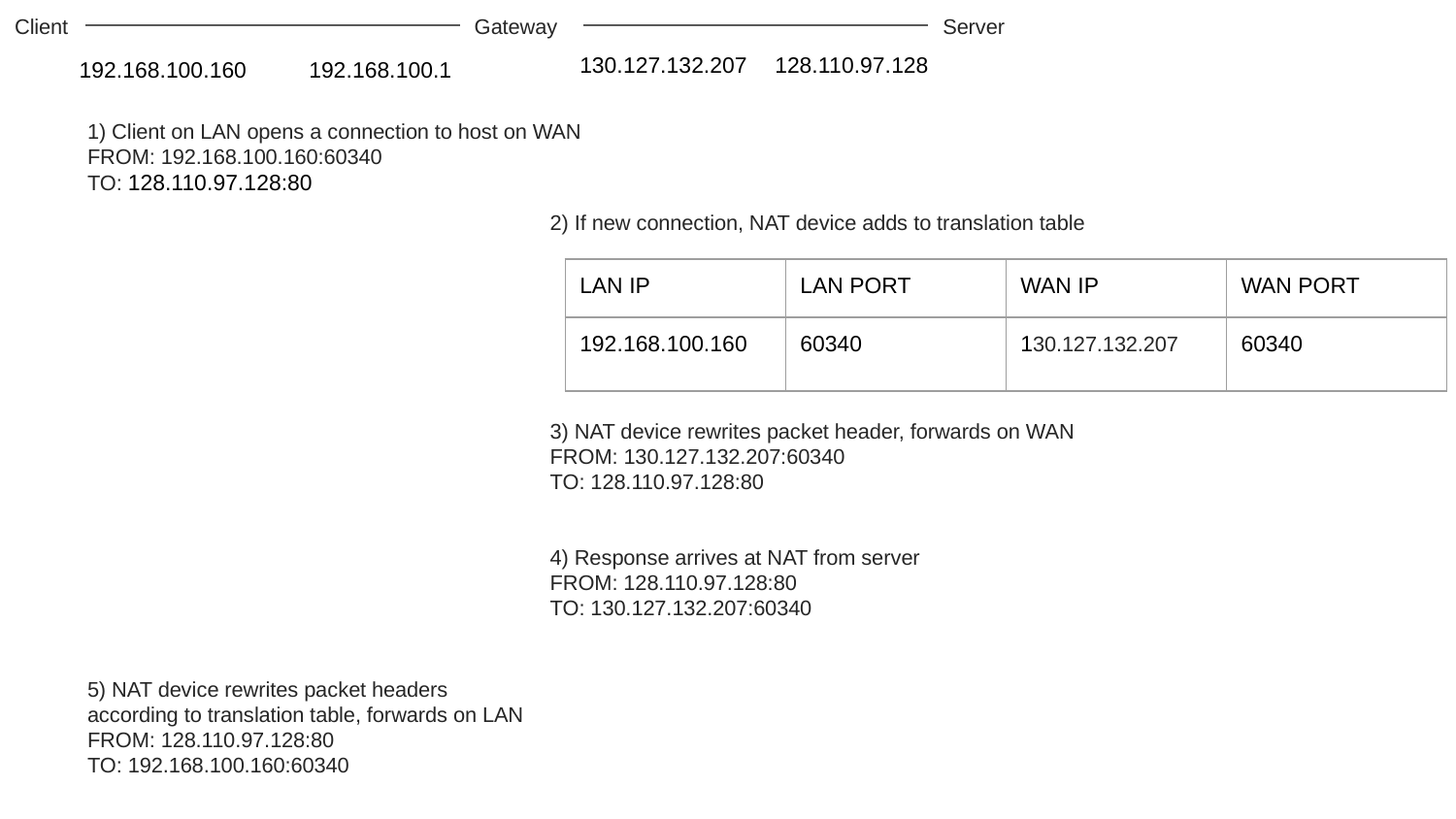

Client
Gateway
Server
192.168.100.1
130.127.132.207
192.168.100.160
128.110.97.128
1) Client on LAN opens a connection to host on WAN
FROM: 192.168.100.160:60340
TO: 128.110.97.128:80

2) If new connection, NAT device adds to translation table
| LAN IP | LAN PORT | WAN IP | WAN PORT |
| --- | --- | --- | --- |
| 192.168.100.160 | 60340 | 130.127.132.207 | 60340 |

3) NAT device rewrites packet header, forwards on WAN
FROM: 130.127.132.207:60340
TO: 128.110.97.128:80
4) Response arrives at NAT from server
FROM: 128.110.97.128:80
TO: 130.127.132.207:60340
5) NAT device rewrites packet headers according to translation table, forwards on LAN
FROM: 128.110.97.128:80
TO: 192.168.100.160:60340